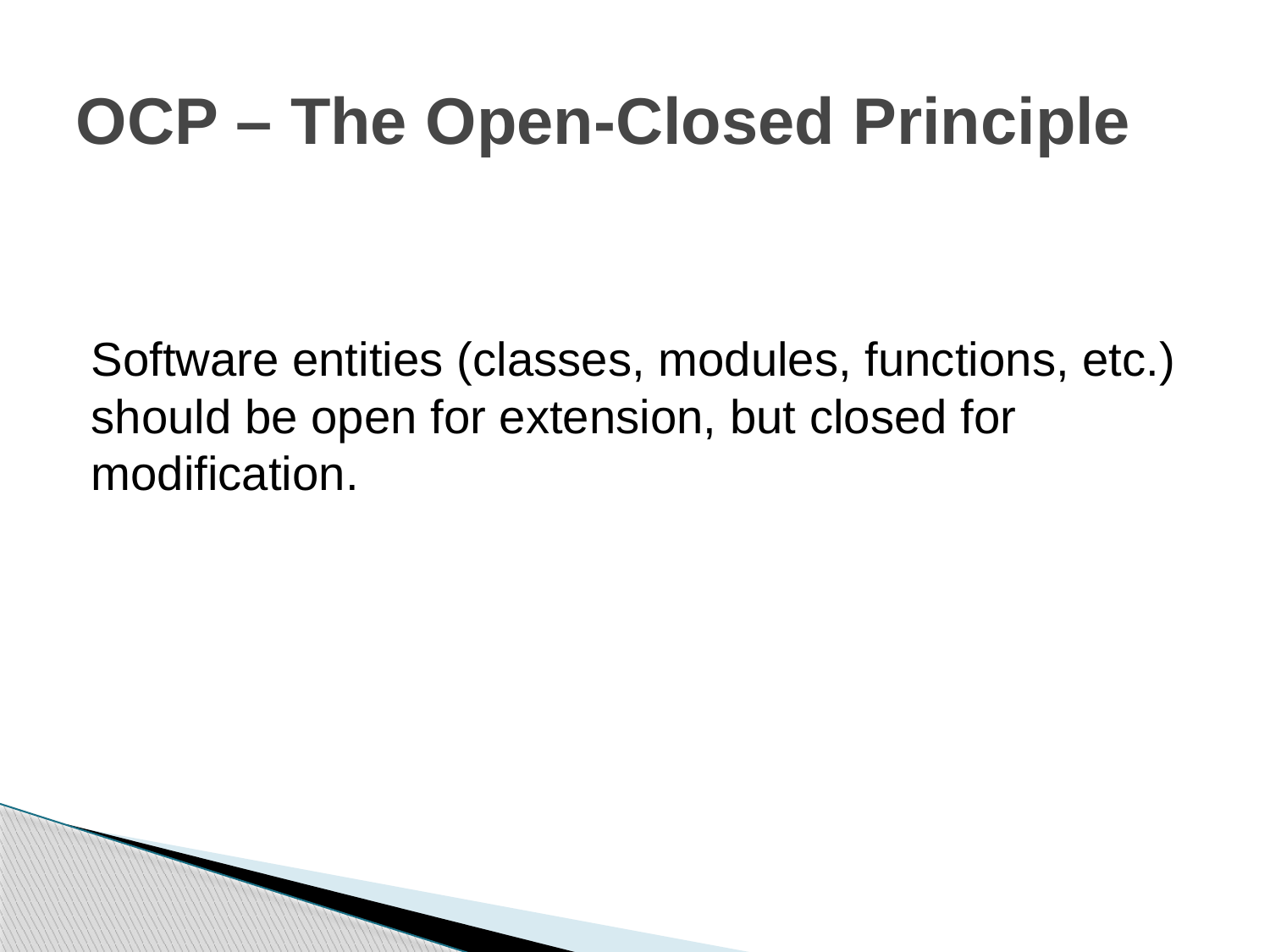

# OCP – The Open-Closed Principle
Software entities (classes, modules, functions, etc.) should be open for extension, but closed for modification.